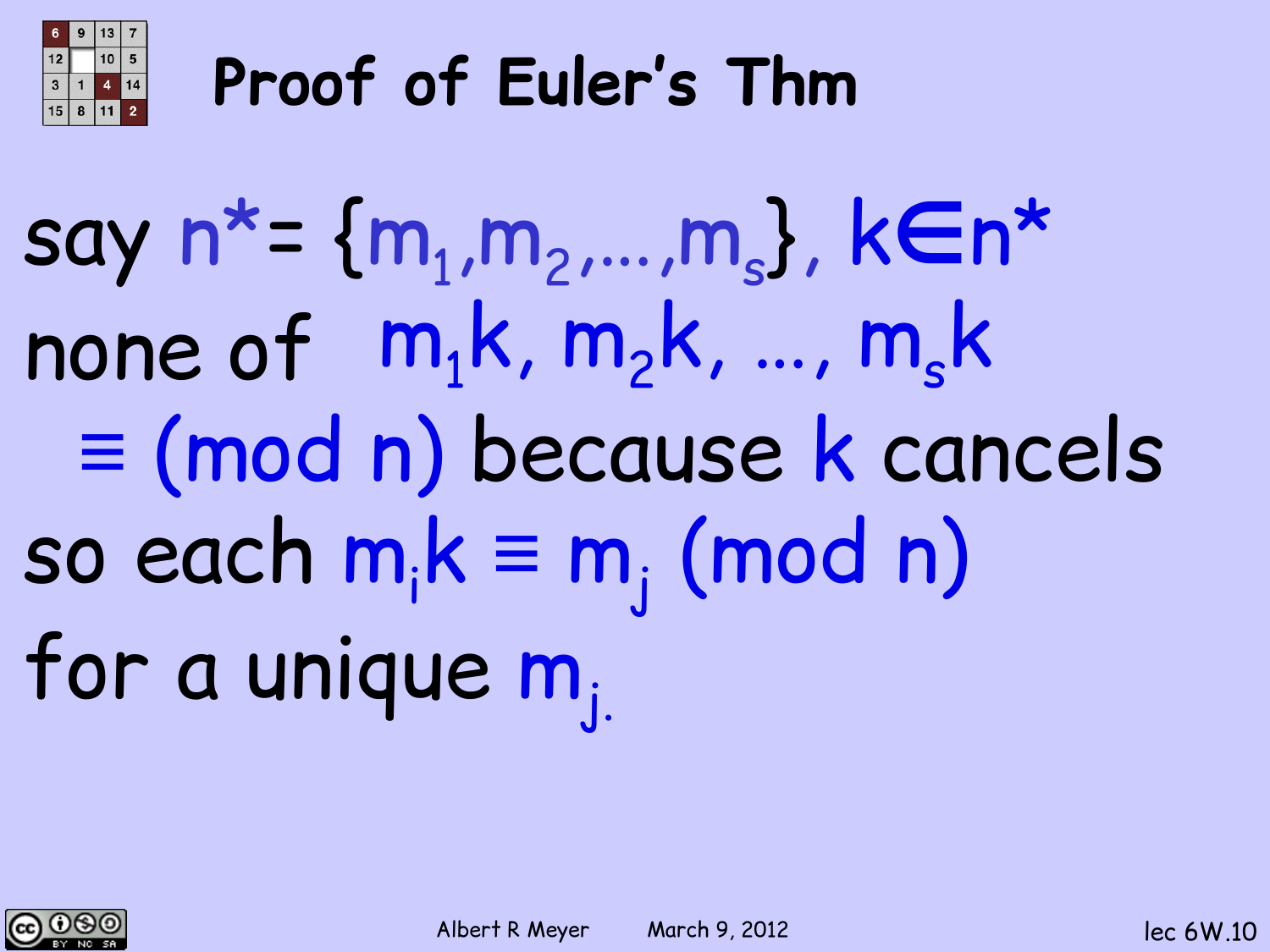

# Proof of Euler’s Thm
say n*= {m1,m2,…,ms}, k∈n*
none of
≡ (mod n) because k cancels
so each mik ≡ mj (mod n)
for a unique mj.
m1k, m2k, …, msk
lec 6W.10